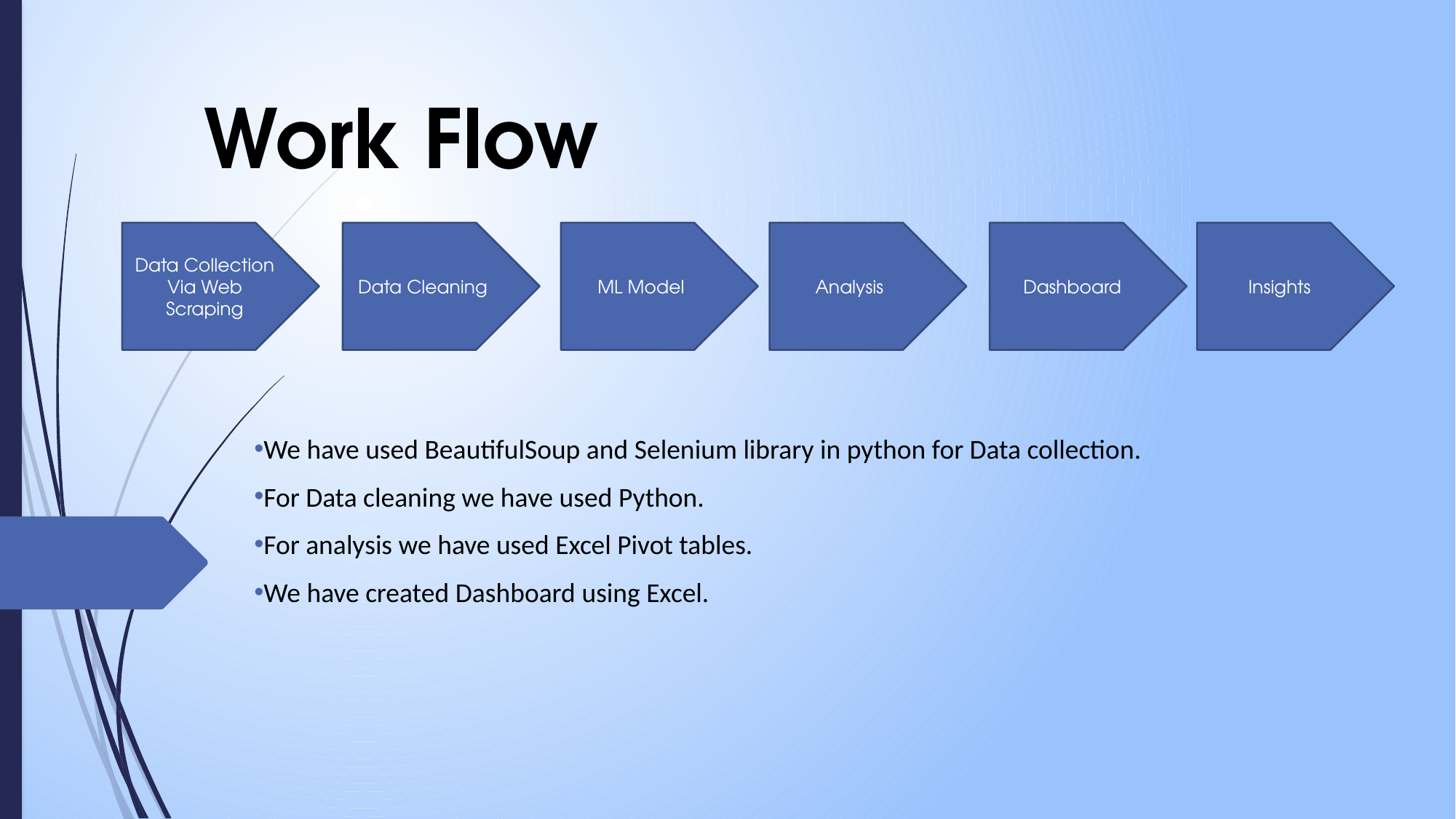

Work Flow
ML Model
Analysis
Dashboard
Data Collection Via Web Scraping
Data Cleaning
Insights
We have used BeautifulSoup and Selenium library in python for Data collection.
For Data cleaning we have used Python.
For analysis we have used Excel Pivot tables.
We have created Dashboard using Excel.